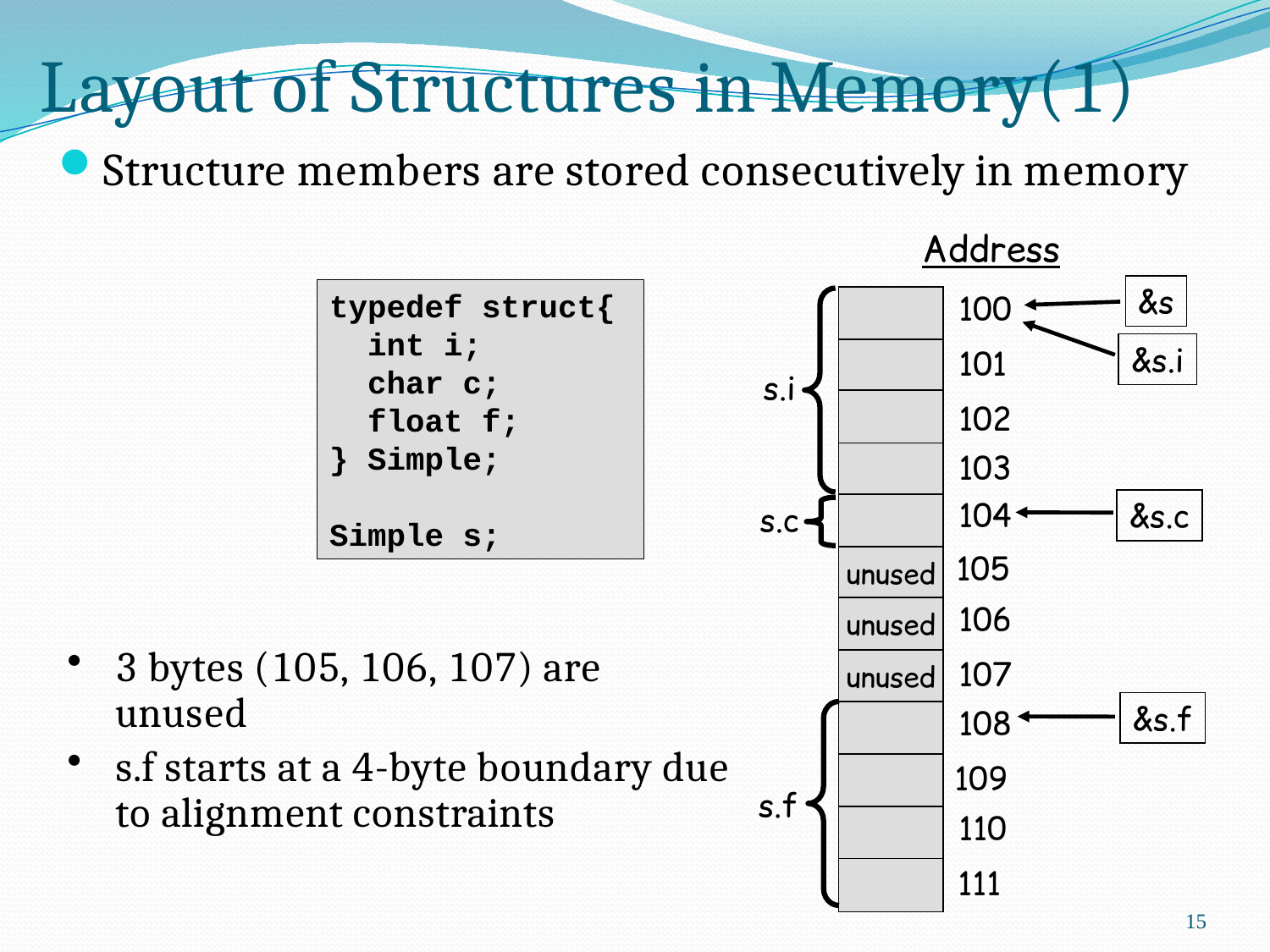

# Layout of Structures in Memory(1)
Structure members are stored consecutively in memory
Address
&s
100

&s.i
101

s.i

102
103

104
&s.c
s.c

105
unused
106
unused
107
unused
&s.f
108

109

s.f
110

111

typedef struct{
  int i;
  char c;
  float f;
} Simple;

Simple s;
3 bytes (105, 106, 107) are unused
s.f starts at a 4-byte boundary due to alignment constraints
15